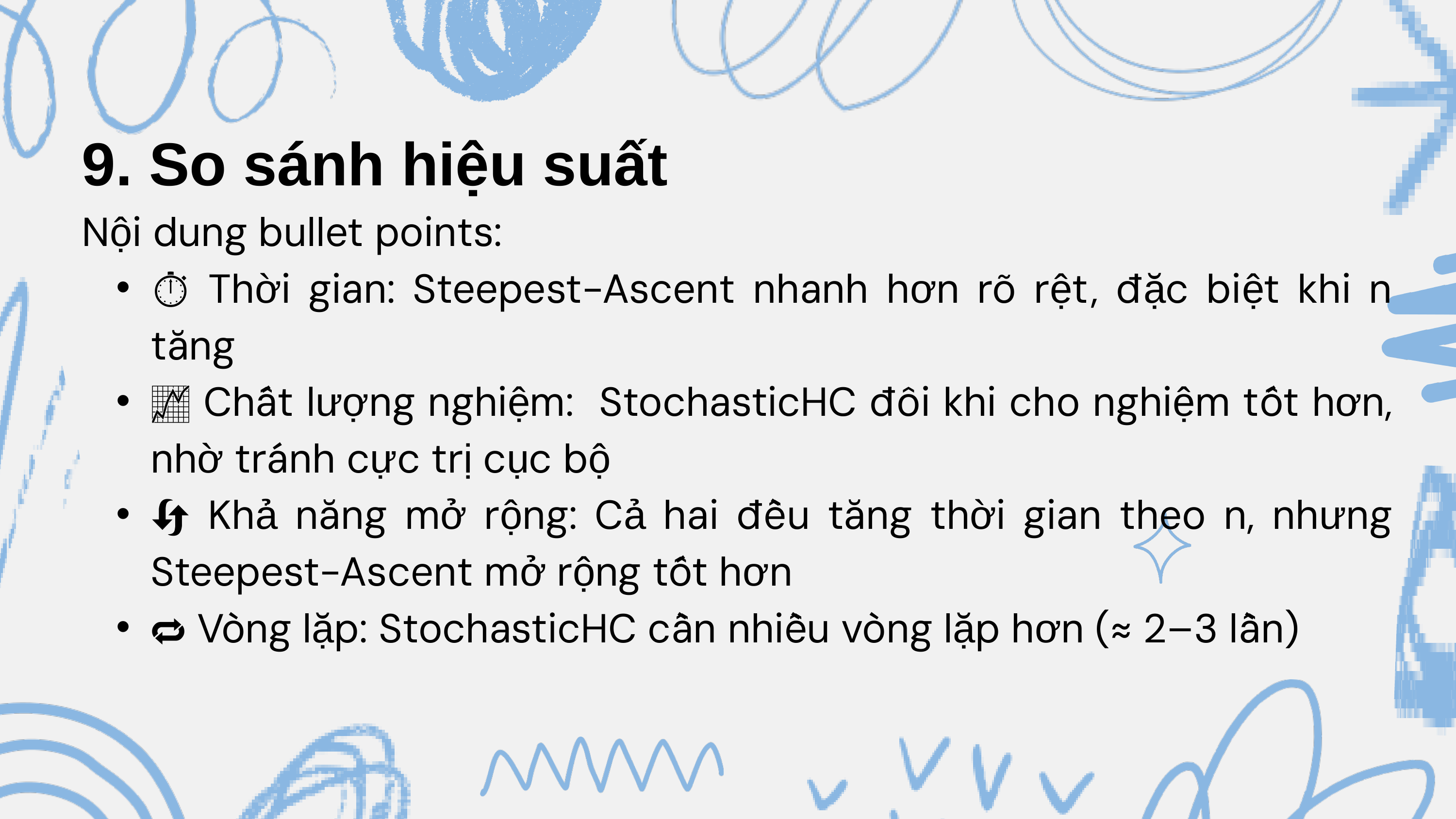

9. So sánh hiệu suất
Nội dung bullet points:
⏱️ Thời gian: Steepest-Ascent nhanh hơn rõ rệt, đặc biệt khi n tăng
📈 Chất lượng nghiệm:  StochasticHC đôi khi cho nghiệm tốt hơn, nhờ tránh cực trị cục bộ
🔄 Khả năng mở rộng: Cả hai đều tăng thời gian theo n, nhưng Steepest-Ascent mở rộng tốt hơn
🔁 Vòng lặp: StochasticHC cần nhiều vòng lặp hơn (≈ 2–3 lần)